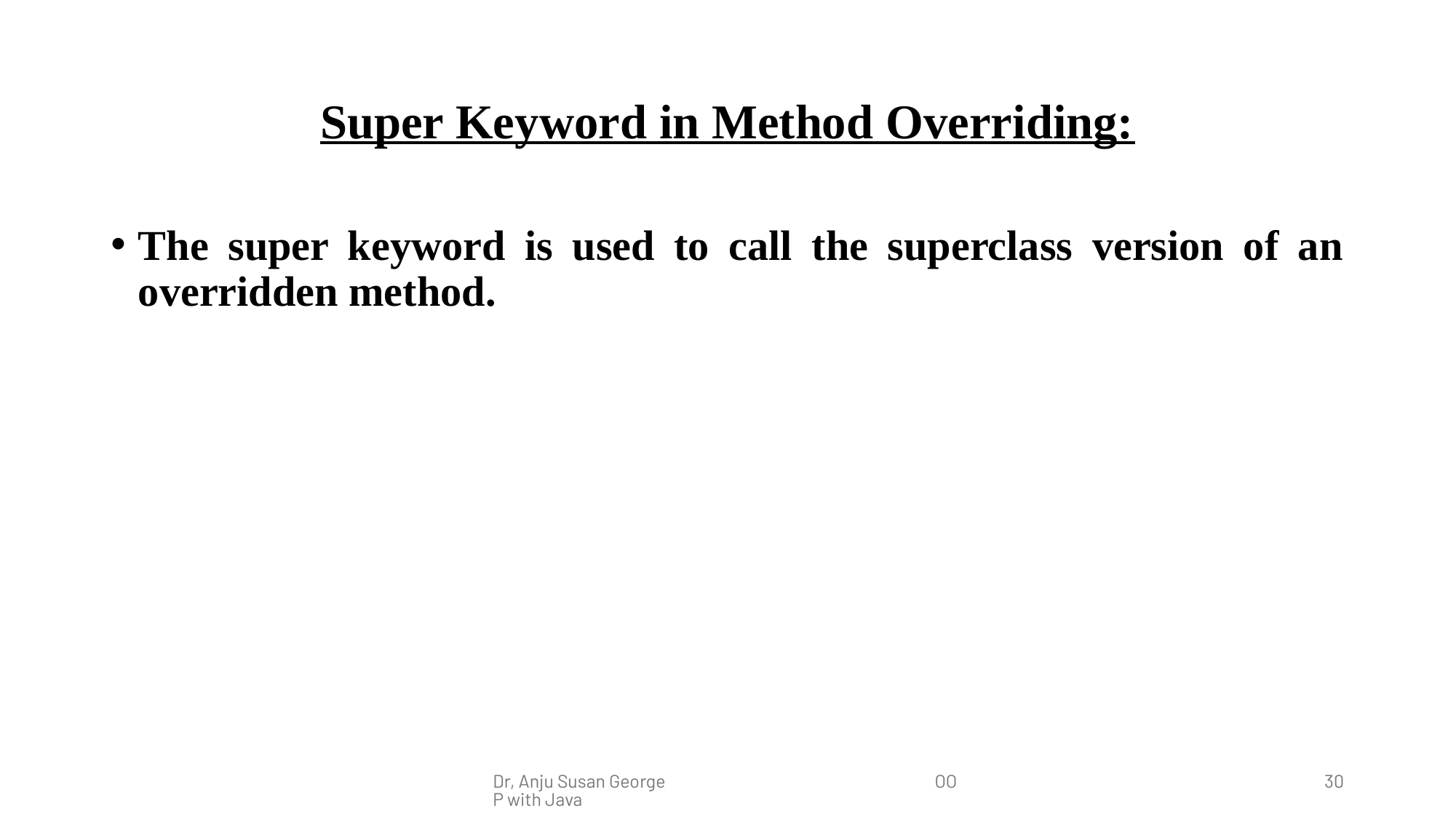

# Super Keyword in Method Overriding:
The super keyword is used to call the superclass version of an overridden method.
Dr, Anju Susan George                                                                          OOP with Java
30